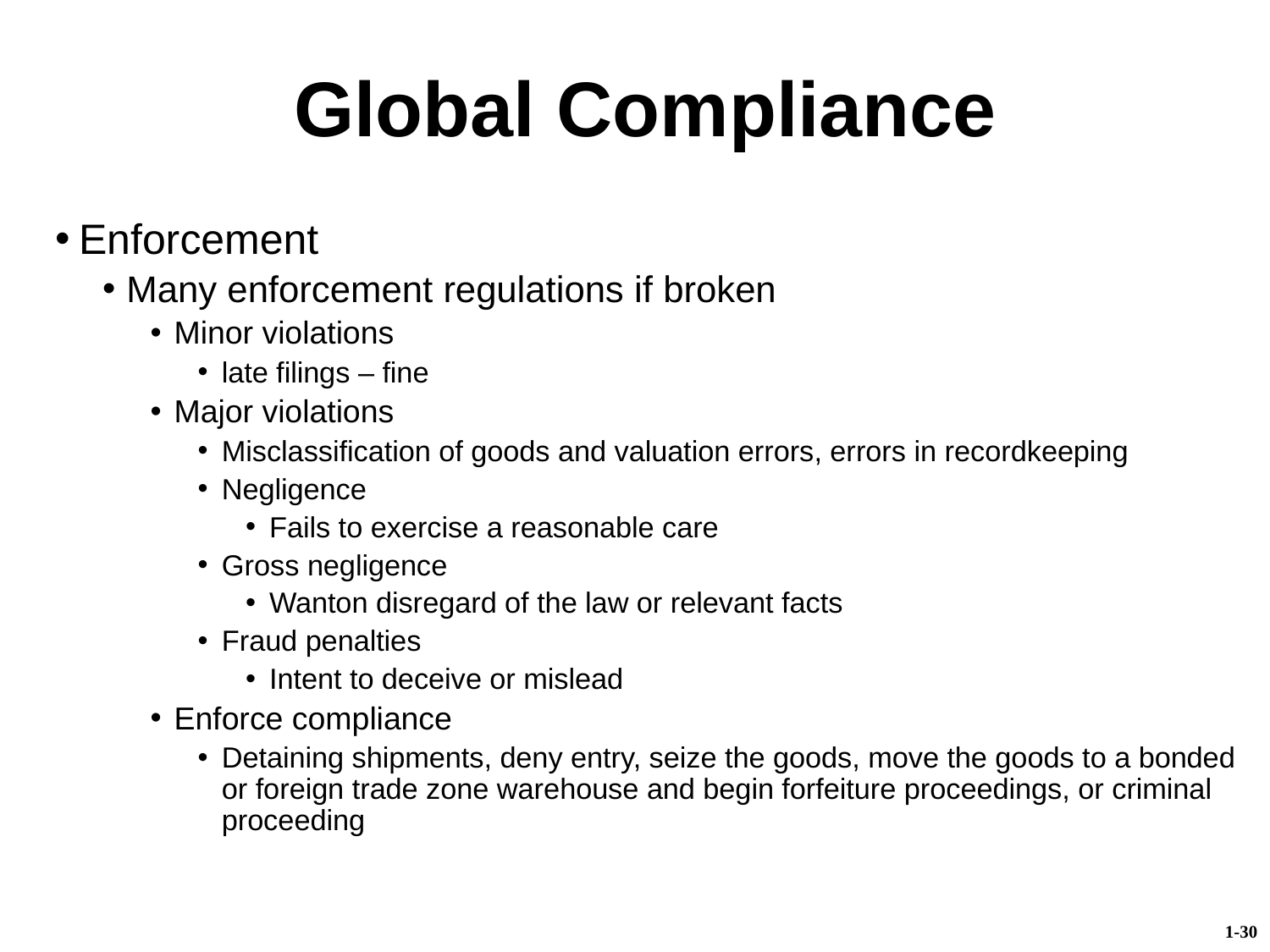

Global Compliance
Enforcement
Many enforcement regulations if broken
Minor violations
late filings – fine
Major violations
Misclassification of goods and valuation errors, errors in recordkeeping
Negligence
Fails to exercise a reasonable care
Gross negligence
Wanton disregard of the law or relevant facts
Fraud penalties
Intent to deceive or mislead
Enforce compliance
Detaining shipments, deny entry, seize the goods, move the goods to a bonded or foreign trade zone warehouse and begin forfeiture proceedings, or criminal proceeding